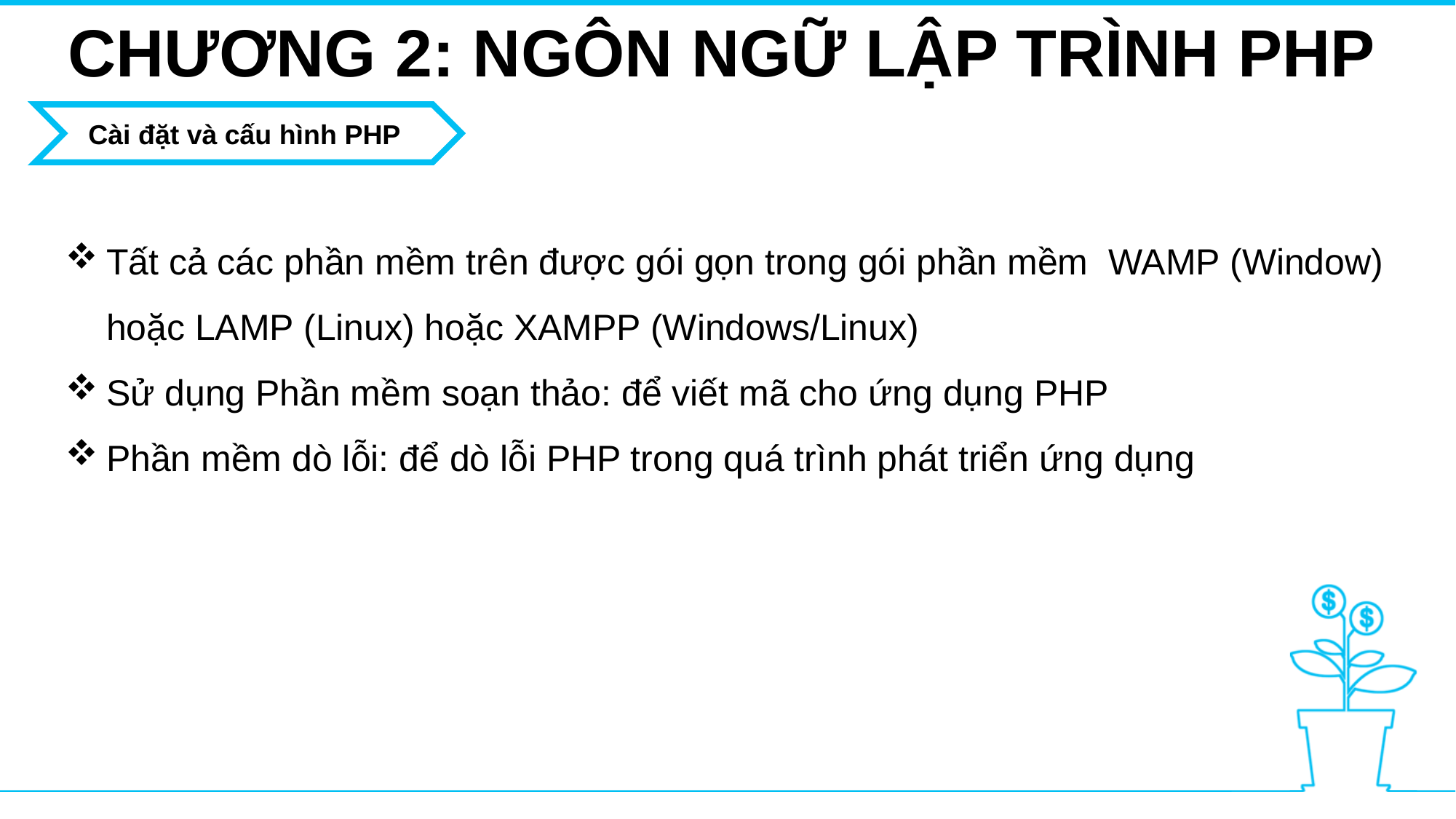

CHƯƠNG 2: NGÔN NGỮ LẬP TRÌNH PHP
Cài đặt và cấu hình PHP
Là chương trình chạy trên máy tính/mobile
Tất cả các phần mềm trên được gói gọn trong gói phần mềm  WAMP (Window) hoặc LAMP (Linux) hoặc XAMPP (Windows/Linux)
Sử dụng Phần mềm soạn thảo: để viết mã cho ứng dụng PHP
Phần mềm dò lỗi: để dò lỗi PHP trong quá trình phát triển ứng dụng
Sử dụng ngôn ngữ lập trình để phát triển